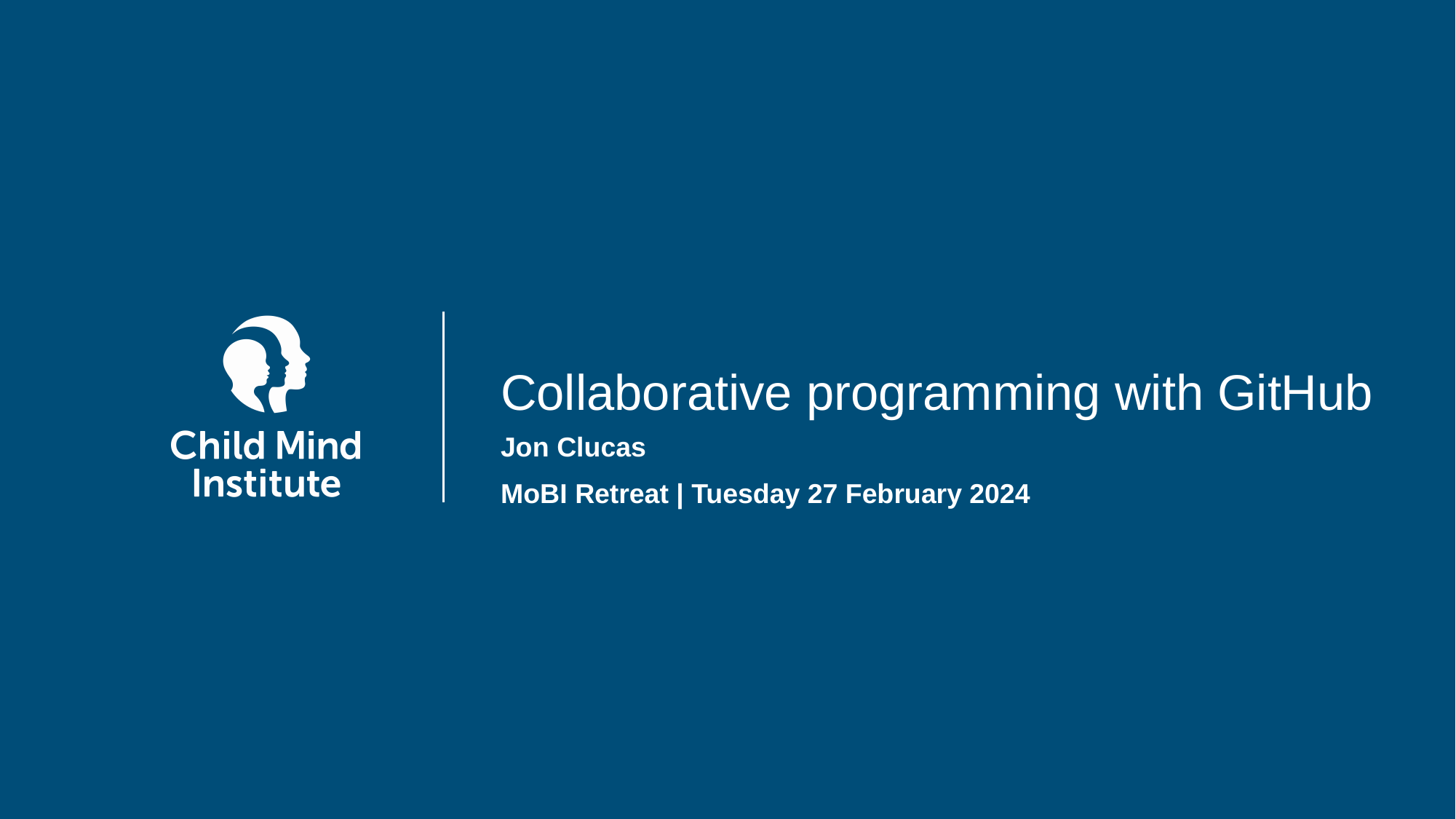

# Collaborative programming with GitHub
Jon Clucas
MoBI Retreat | Tuesday 27 February 2024